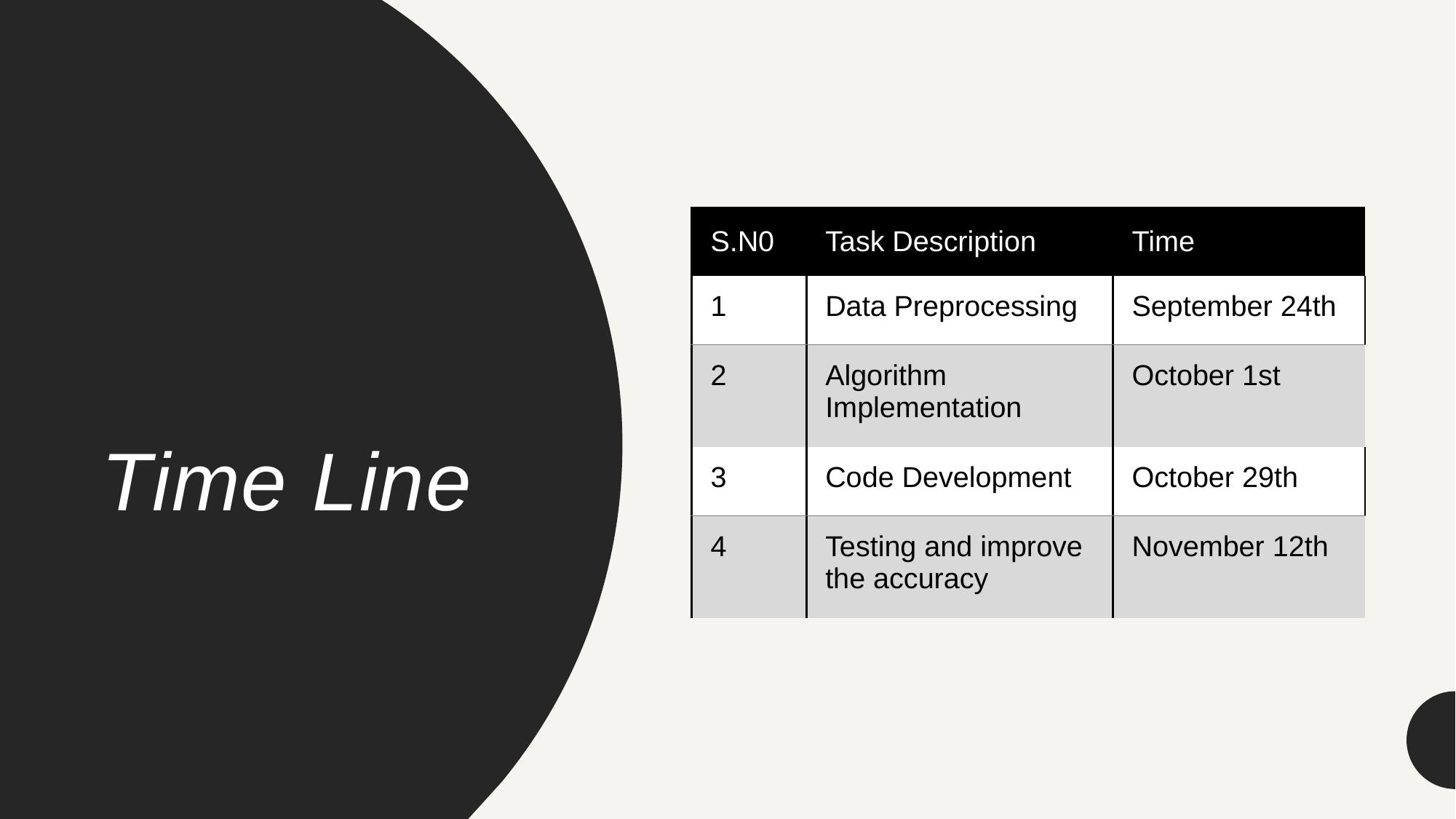

# Time Line
| S.N0 | Task Description | Time |
| --- | --- | --- |
| 1 | Data Preprocessing | September 24th |
| 2 | Algorithm Implementation | October 1st |
| 3 | Code Development | October 29th |
| 4 | Testing and improve the accuracy | November 12th |